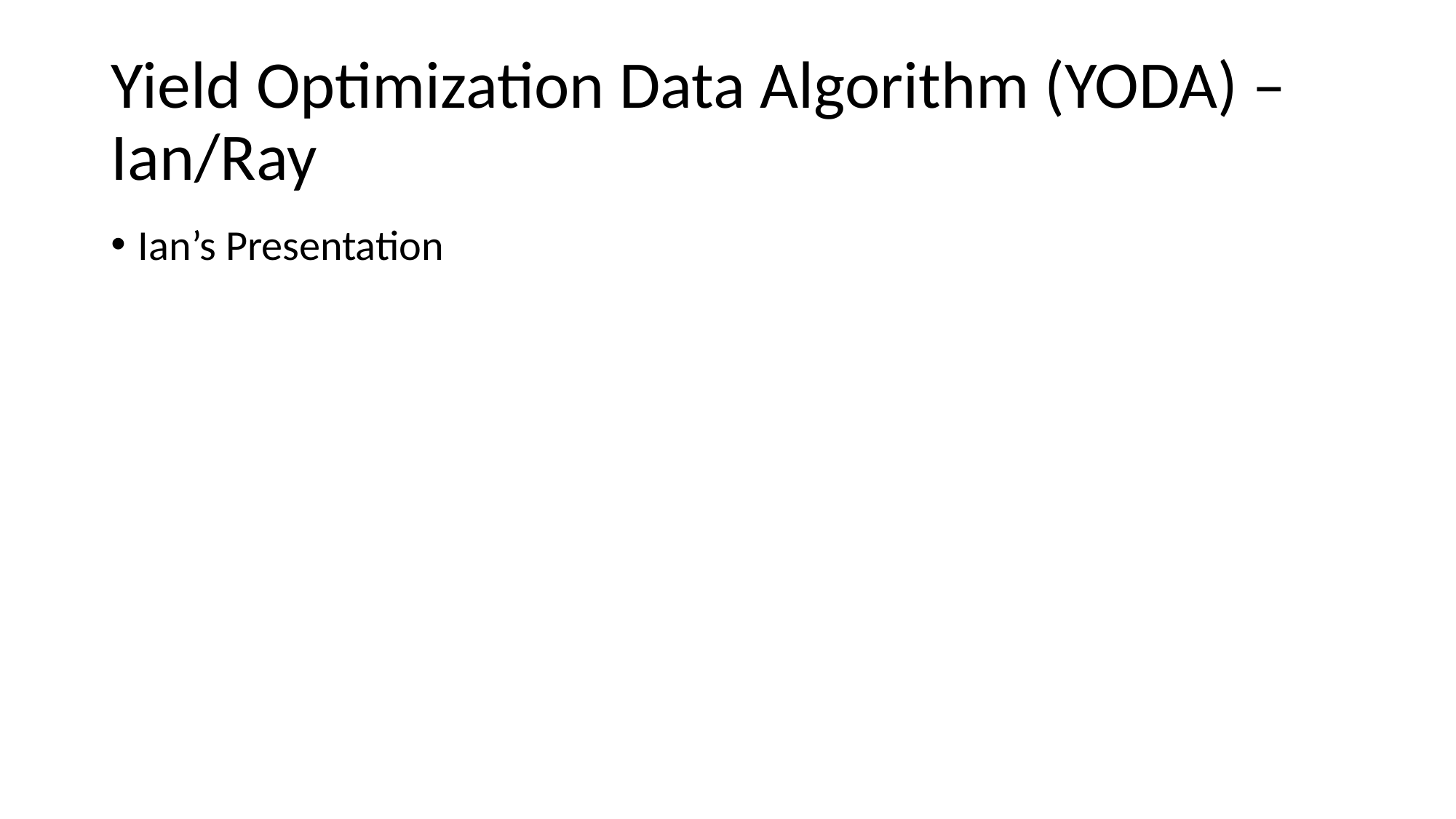

# Yield Optimization Data Algorithm (YODA) – Ian/Ray
Ian’s Presentation